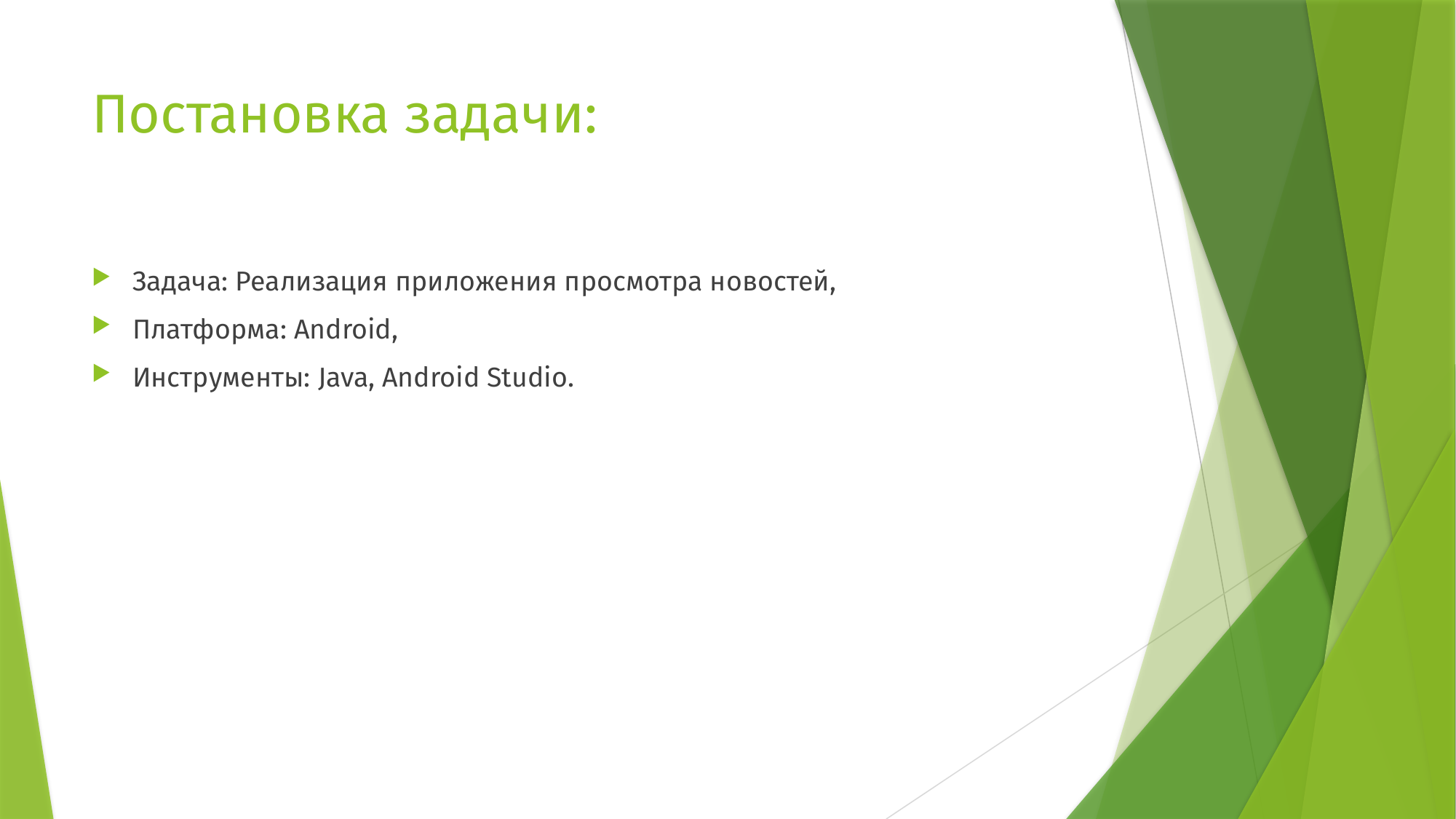

# Постановка задачи:
Задача: Реализация приложения просмотра новостей,
Платформа: Android,
Инструменты: Java, Android Studio.